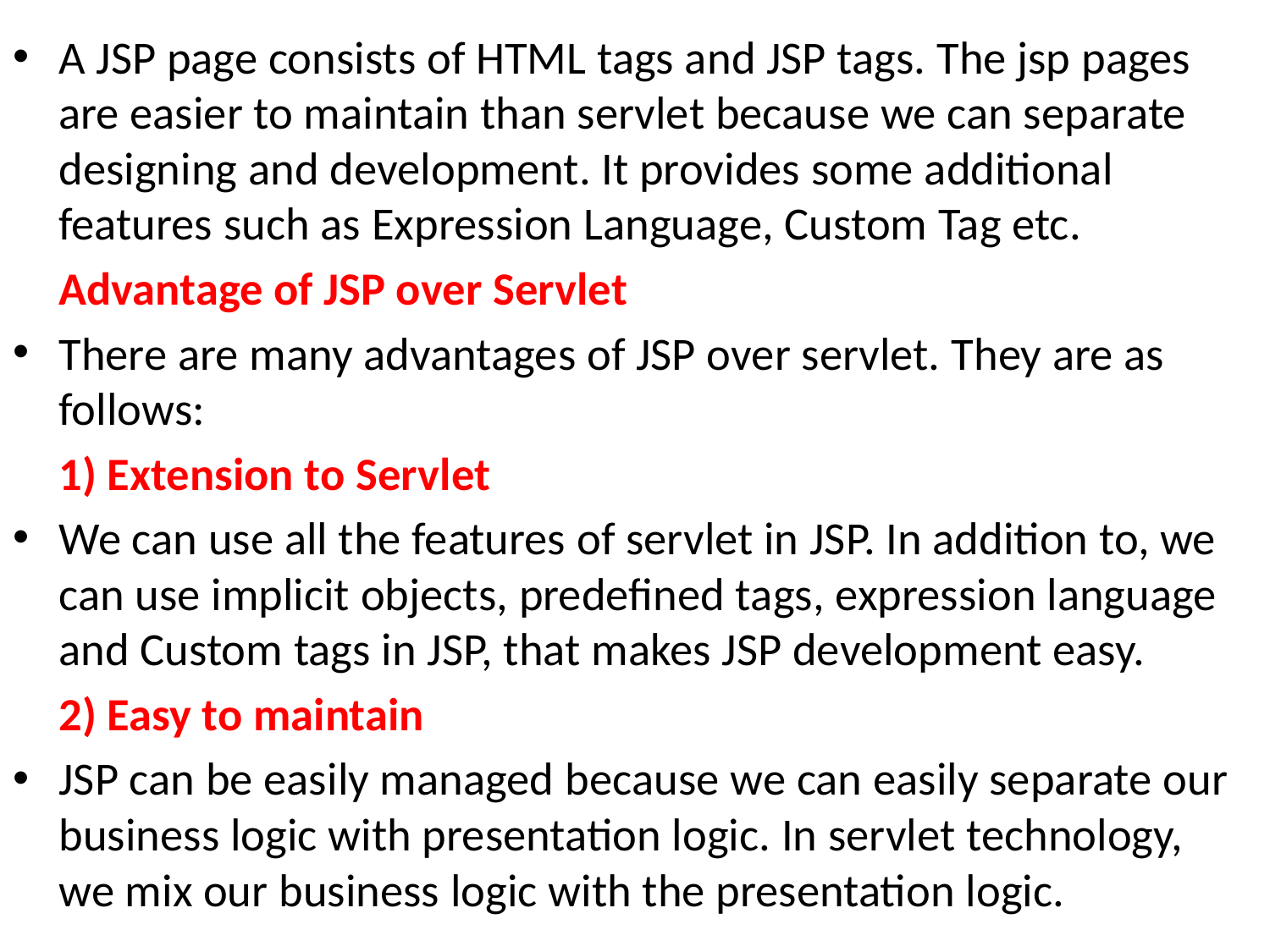

A JSP page consists of HTML tags and JSP tags. The jsp pages are easier to maintain than servlet because we can separate designing and development. It provides some additional features such as Expression Language, Custom Tag etc.
	Advantage of JSP over Servlet
There are many advantages of JSP over servlet. They are as follows:
	1) Extension to Servlet
We can use all the features of servlet in JSP. In addition to, we can use implicit objects, predefined tags, expression language and Custom tags in JSP, that makes JSP development easy.
	2) Easy to maintain
JSP can be easily managed because we can easily separate our business logic with presentation logic. In servlet technology, we mix our business logic with the presentation logic.